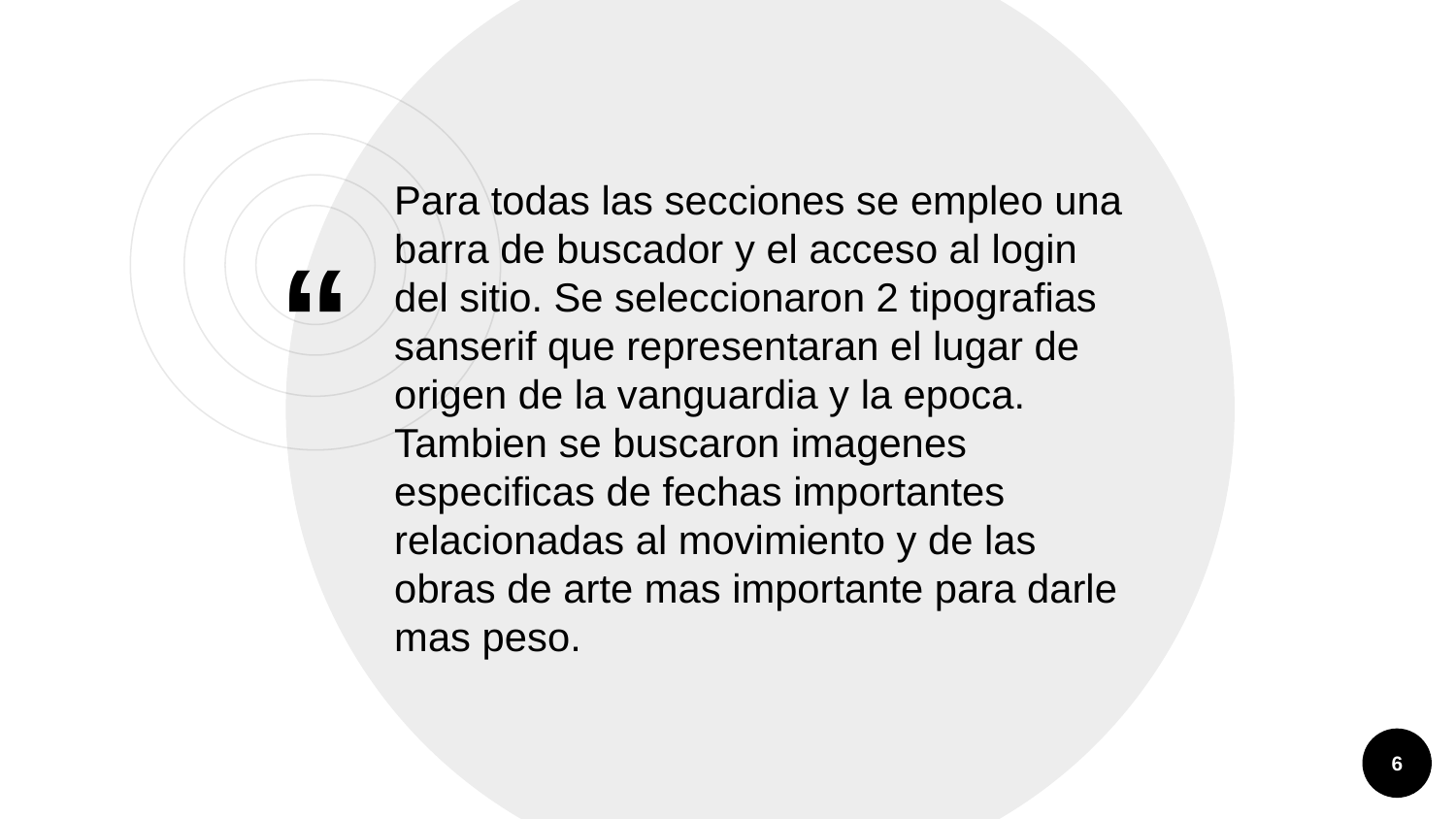

Para todas las secciones se empleo una barra de buscador y el acceso al login del sitio. Se seleccionaron 2 tipografias sanserif que representaran el lugar de origen de la vanguardia y la epoca. Tambien se buscaron imagenes especificas de fechas importantes relacionadas al movimiento y de las obras de arte mas importante para darle mas peso.
6